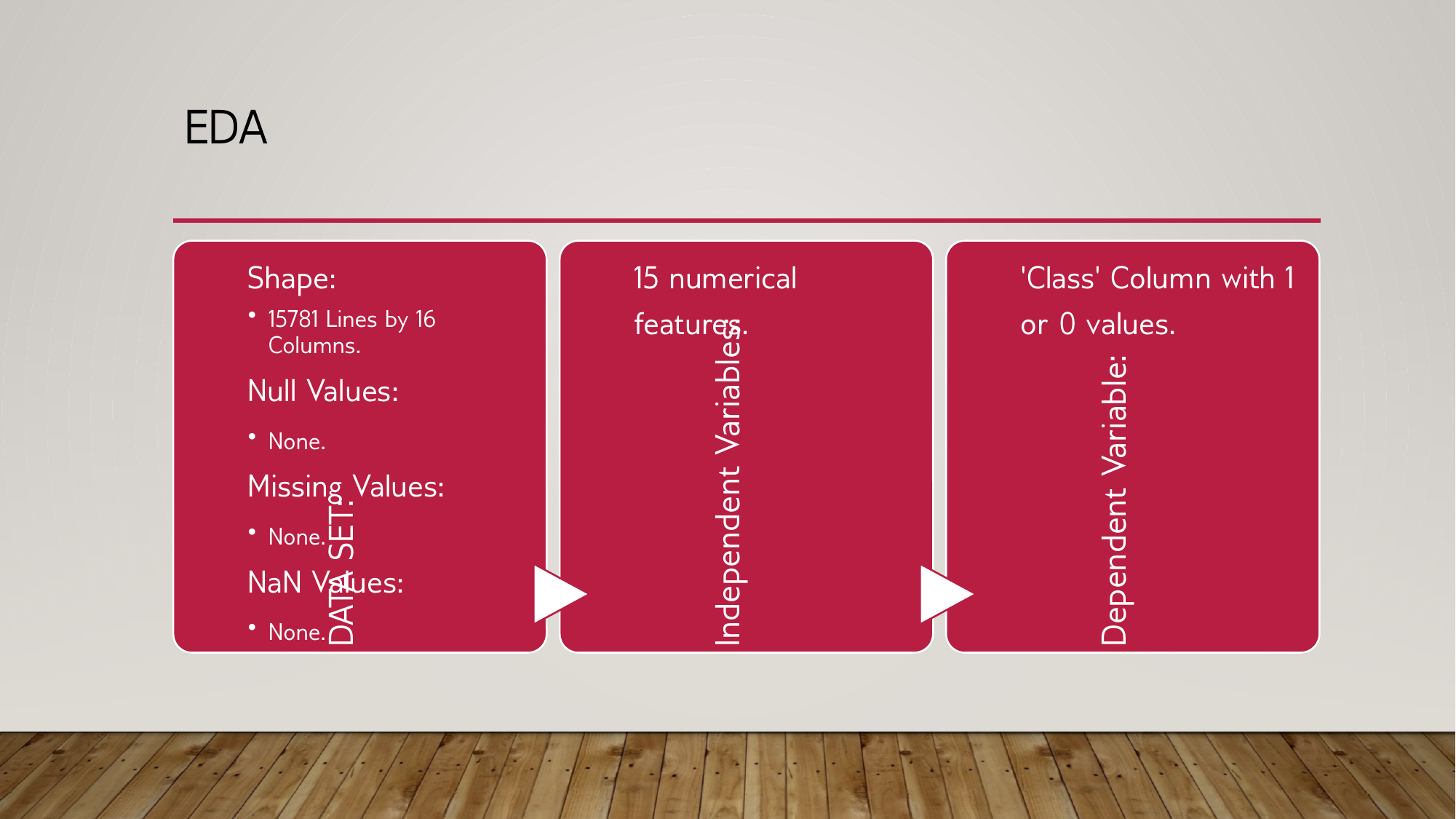

# EDA
DATA SET:
Shape:
15781 Lines by 16 Columns.
Null Values:
None.
Missing Values:
None.
NaN Values:
None.
Independent Variables:
15 numerical features.
Dependent Variable:
'Class' Column with 1 or 0 values.